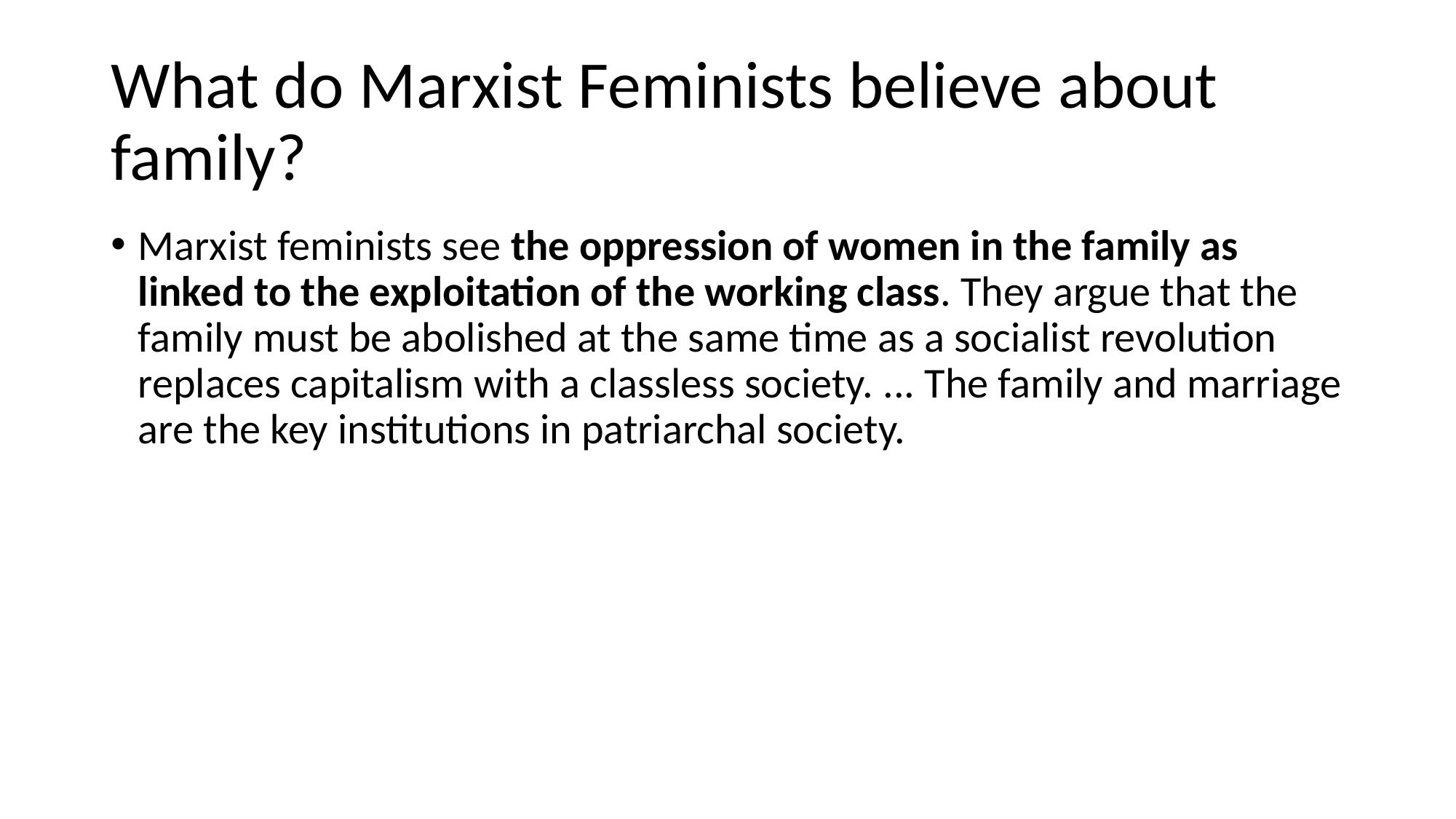

# What do Marxist Feminists believe about family?
Marxist feminists see the oppression of women in the family as linked to the exploitation of the working class. They argue that the family must be abolished at the same time as a socialist revolution replaces capitalism with a classless society. ... The family and marriage are the key institutions in patriarchal society.